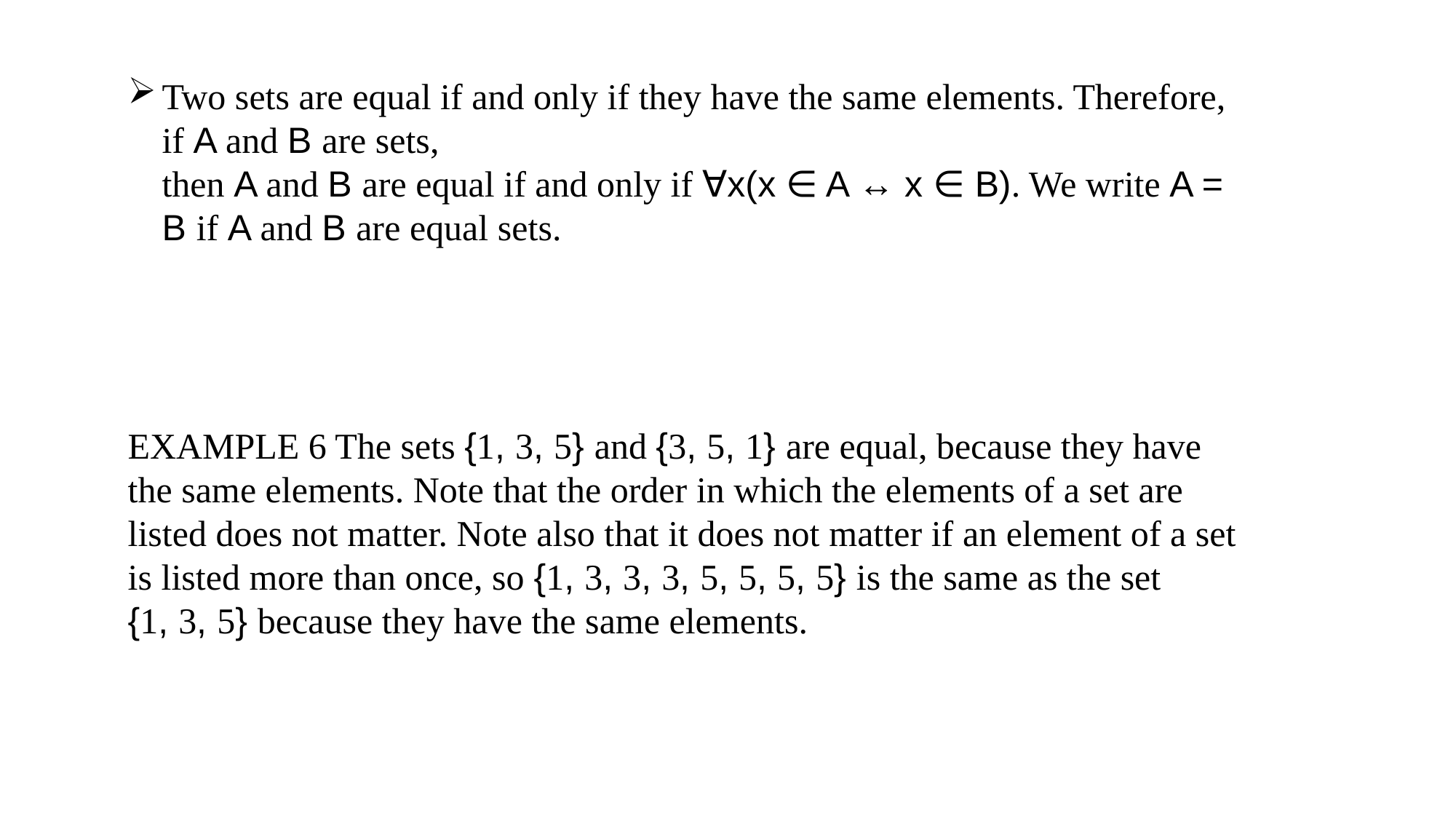

Two sets are equal if and only if they have the same elements. Therefore, if A and B are sets,
then A and B are equal if and only if ∀x(x ∈ A ↔ x ∈ B). We write A = B if A and B are equal sets.

EXAMPLE 6 The sets {1, 3, 5} and {3, 5, 1} are equal, because they have the same elements. Note that the order in which the elements of a set are listed does not matter. Note also that it does not matter if an element of a set is listed more than once, so {1, 3, 3, 3, 5, 5, 5, 5} is the same as the set
{1, 3, 5} because they have the same elements.